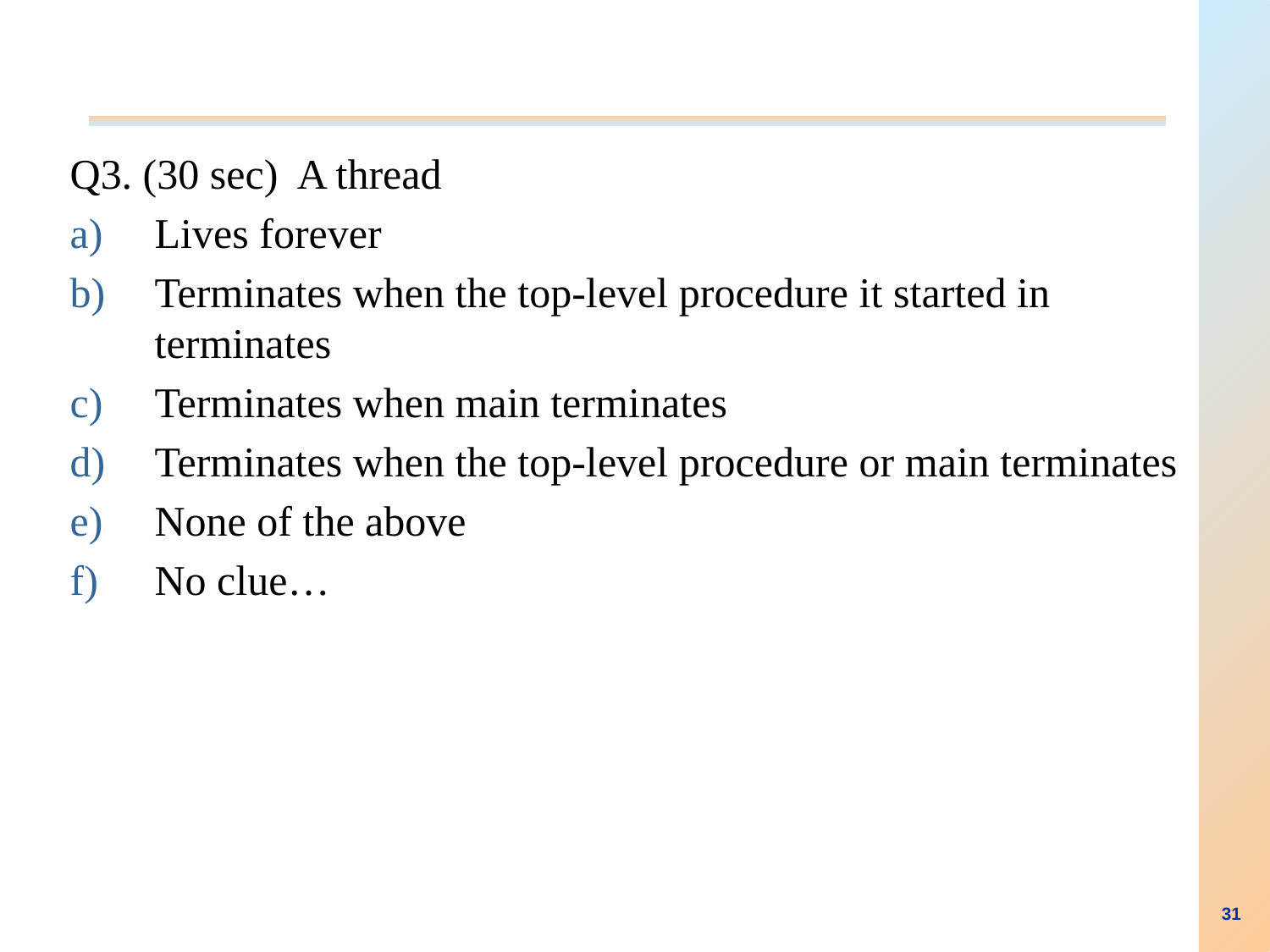

Q3. (30 sec)  A thread
Lives forever
Terminates when the top-level procedure it started in terminates
Terminates when main terminates
Terminates when the top-level procedure or main terminates
None of the above
No clue…